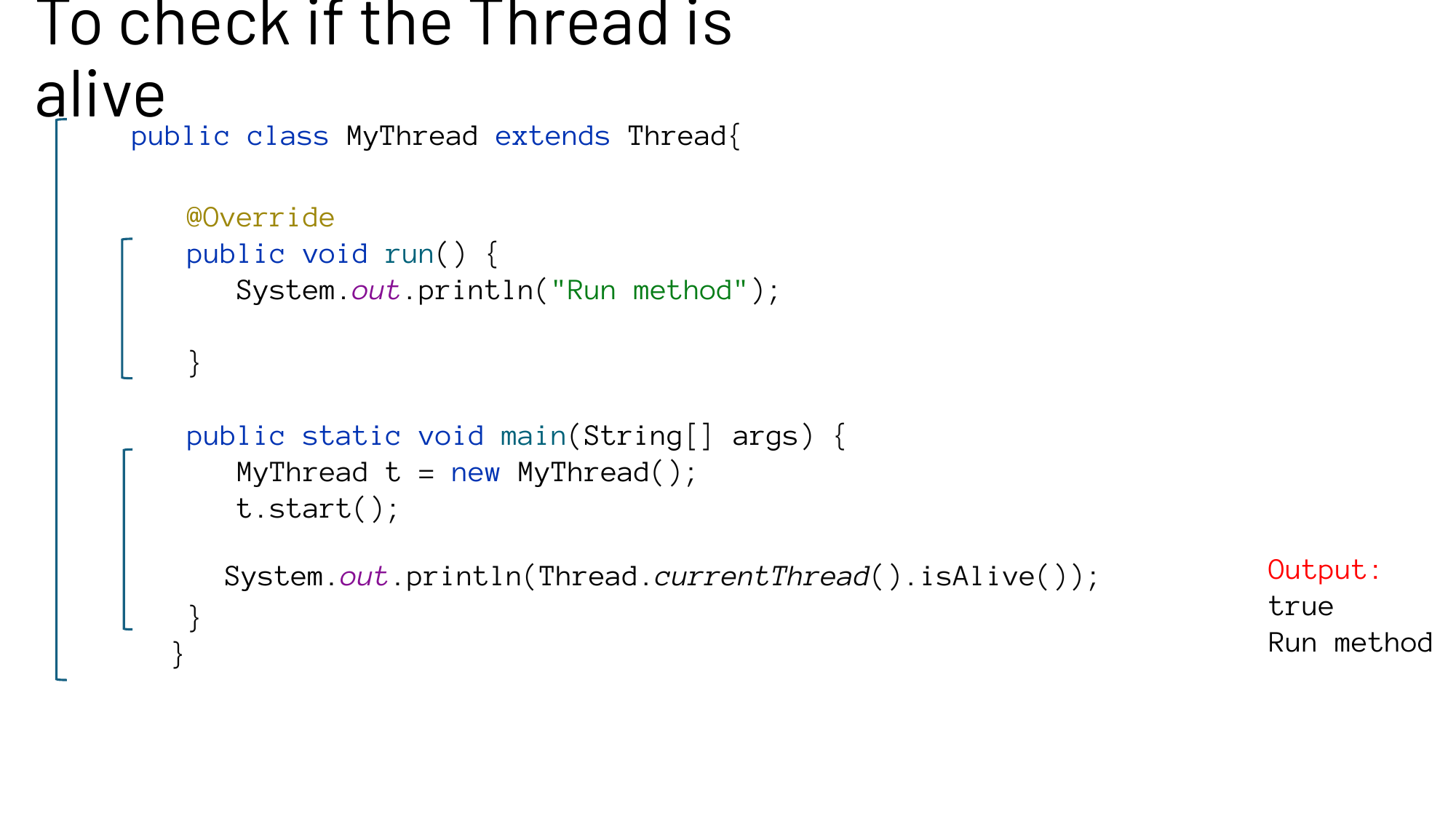

To check if the Thread is alive
public class MyThread extends Thread{

 @Override
 public void run() {
    System.out.println("Run method");
 }
 public static void main(String[] args) {
    MyThread t = new MyThread();
    t.start();

 }
}

Output:
true
Run method

System.out.println(Thread.currentThread().isAlive());